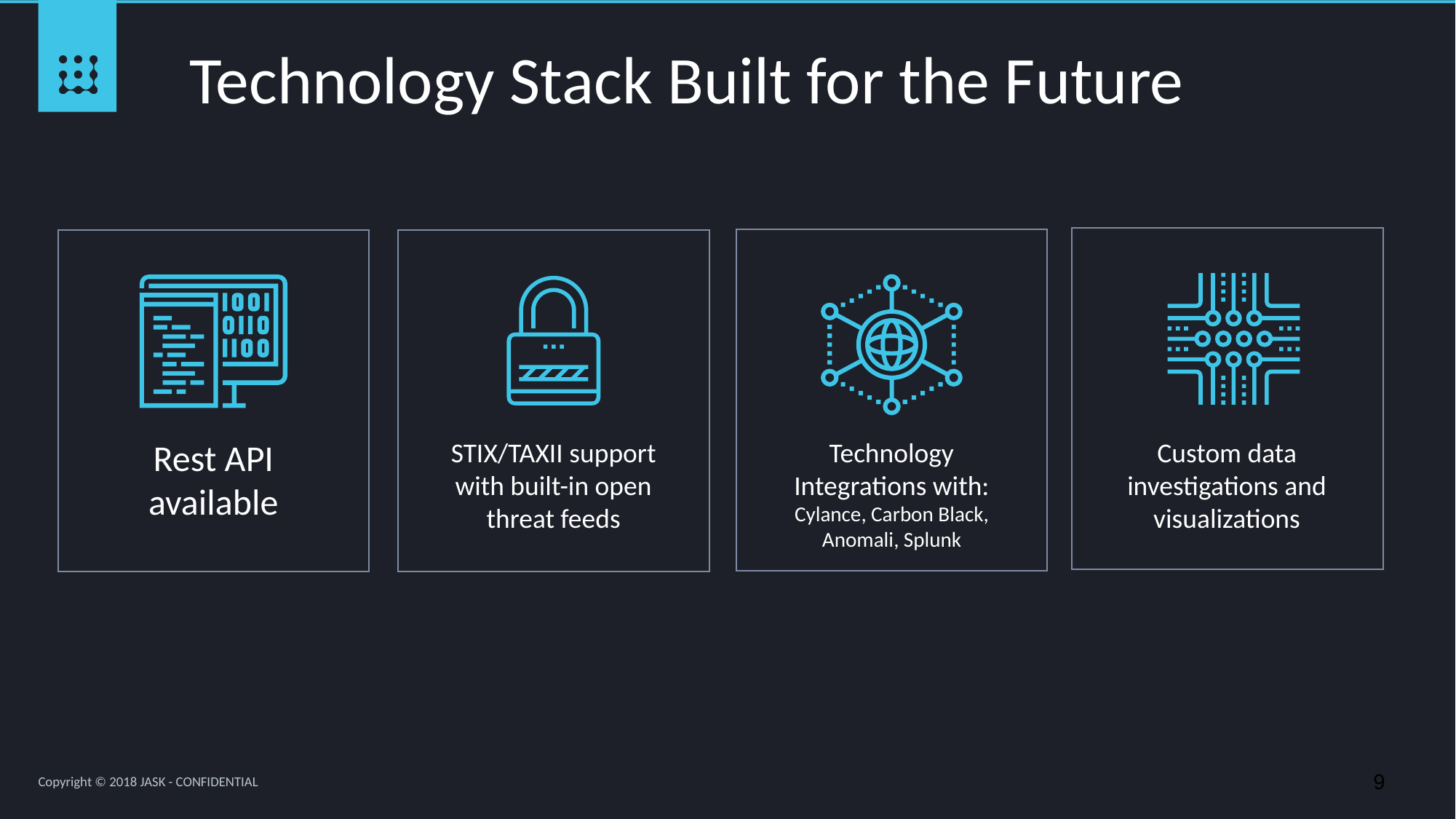

Technology Stack Built for the Future

Rest API available
STIX/TAXII support with built-in open threat feeds
Technology Integrations with: Cylance, Carbon Black, Anomali, Splunk
Custom data investigations and visualizations
Copyright © 2018 JASK - CONFIDENTIAL
9